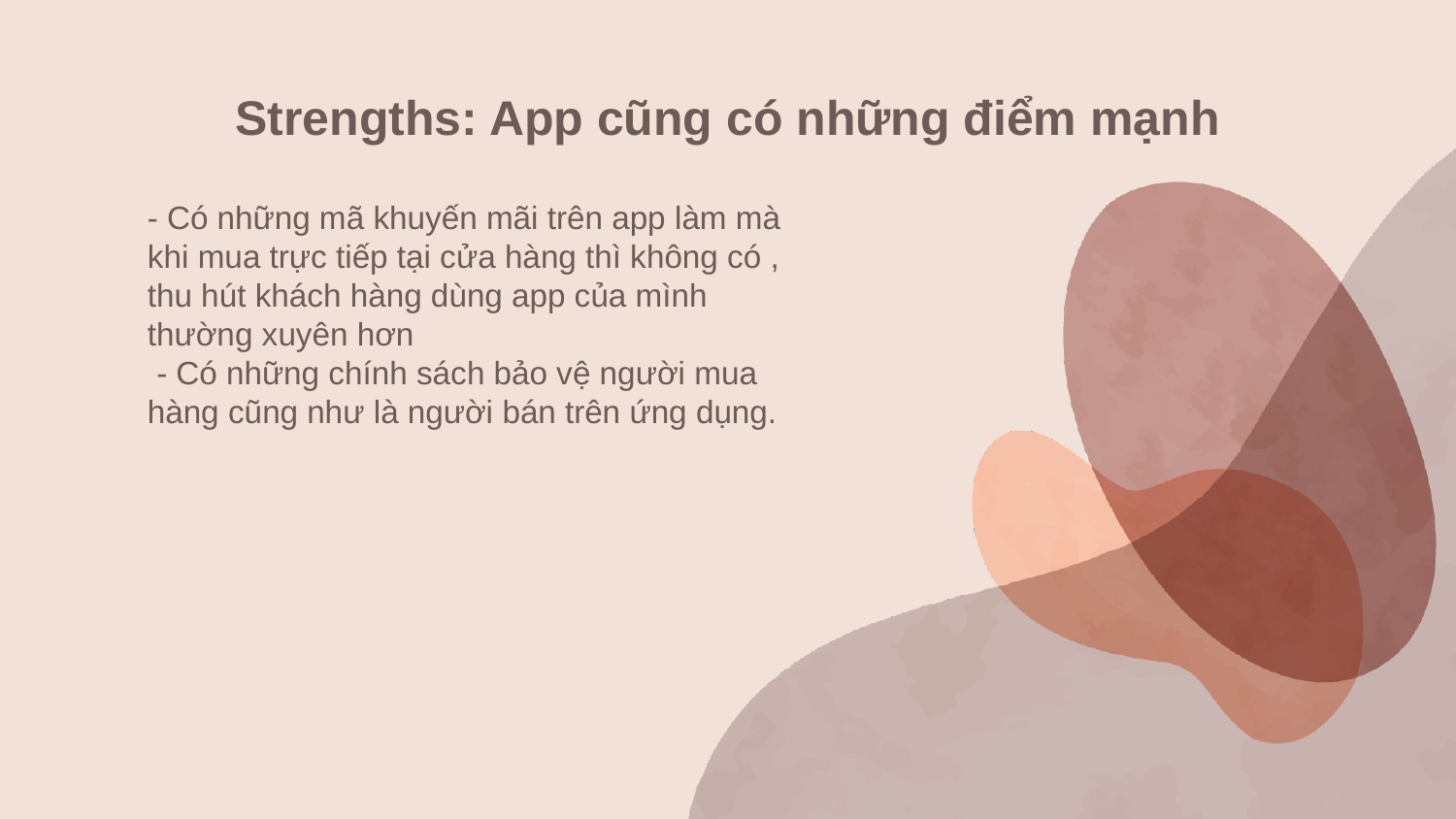

# Strengths: App cũng có những điểm mạnh
- Có những mã khuyến mãi trên app làm mà khi mua trực tiếp tại cửa hàng thì không có , thu hút khách hàng dùng app của mình thường xuyên hơn
 - Có những chính sách bảo vệ người mua hàng cũng như là người bán trên ứng dụng.